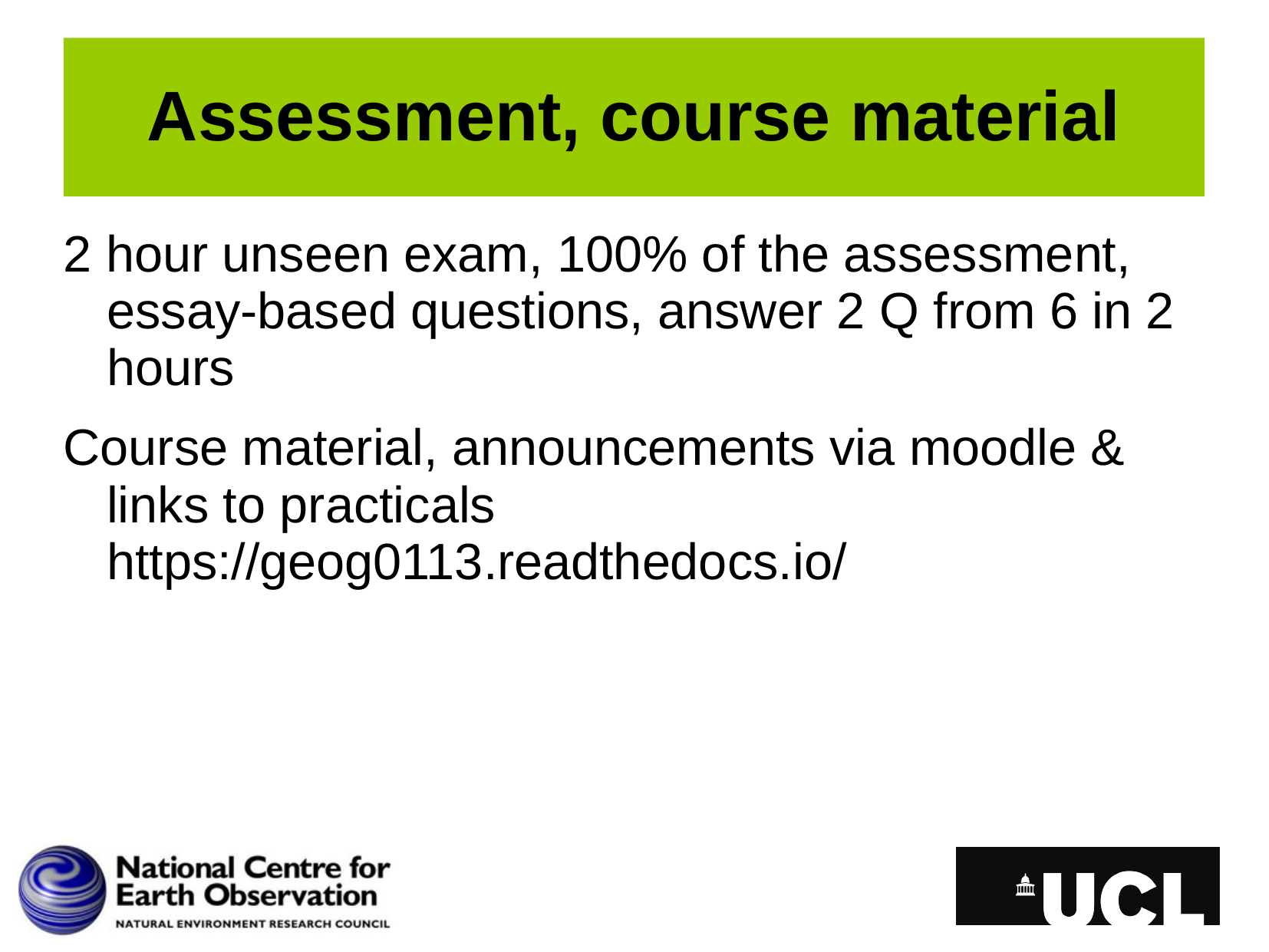

# Assessment, course material
2 hour unseen exam, 100% of the assessment, essay-based questions, answer 2 Q from 6 in 2 hours
Course material, announcements via moodle & links to practicals https://geog0113.readthedocs.io/